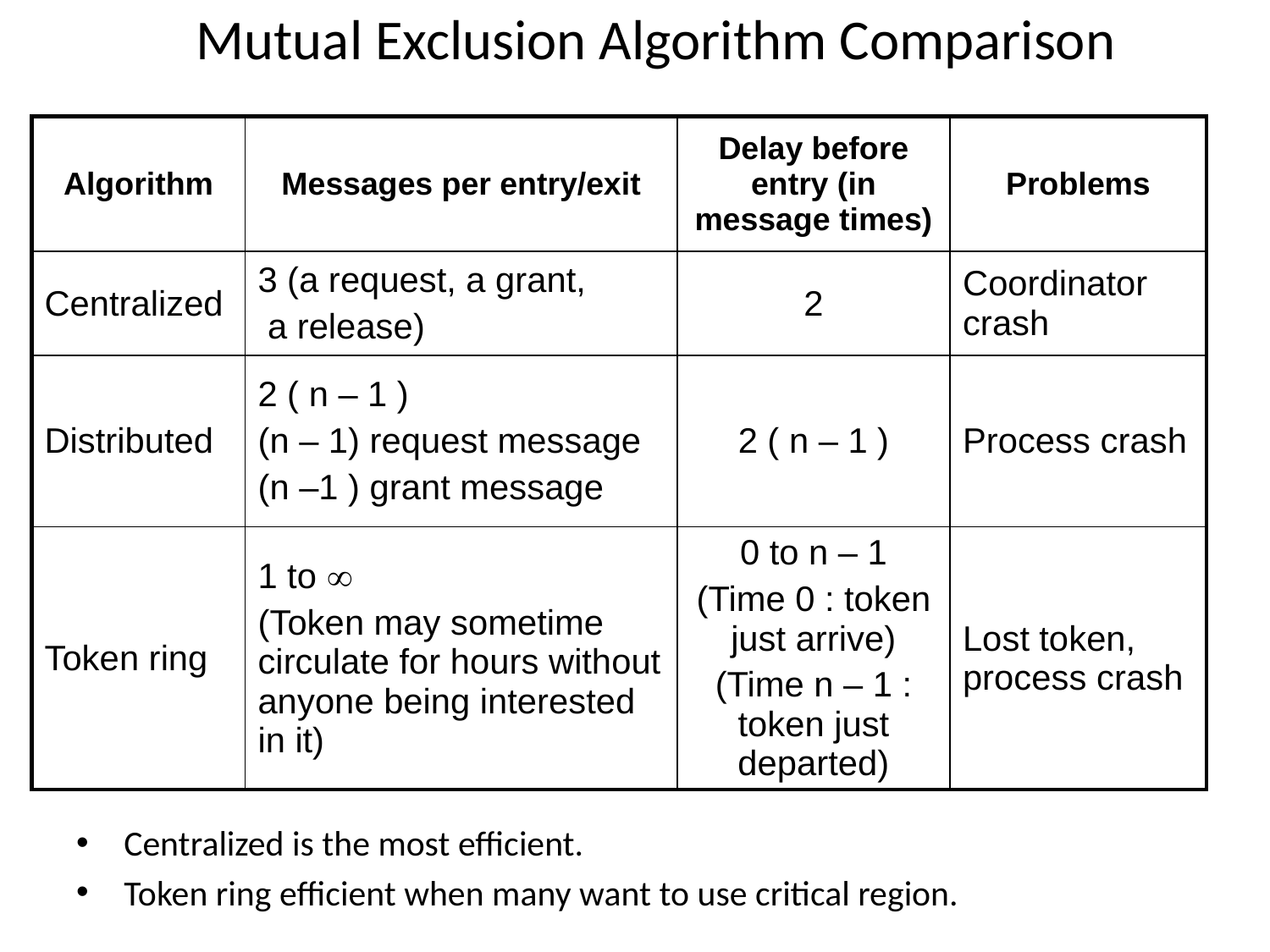

# Mutual Exclusion Algorithm Comparison
| Algorithm | Messages per entry/exit | Delay before entry (in message times) | Problems |
| --- | --- | --- | --- |
| Centralized | 3 (a request, a grant, a release) | 2 | Coordinator crash |
| Distributed | 2 ( n – 1 ) (n – 1) request message (n –1 ) grant message | 2 ( n – 1 ) | Process crash |
| Token ring | 1 to ∞ (Token may sometime circulate for hours without anyone being interested in it) | 0 to n – 1 (Time 0 : token just arrive) (Time n – 1 : token just departed) | Lost token, process crash |
Centralized is the most efficient.
Token ring efficient when many want to use critical region.